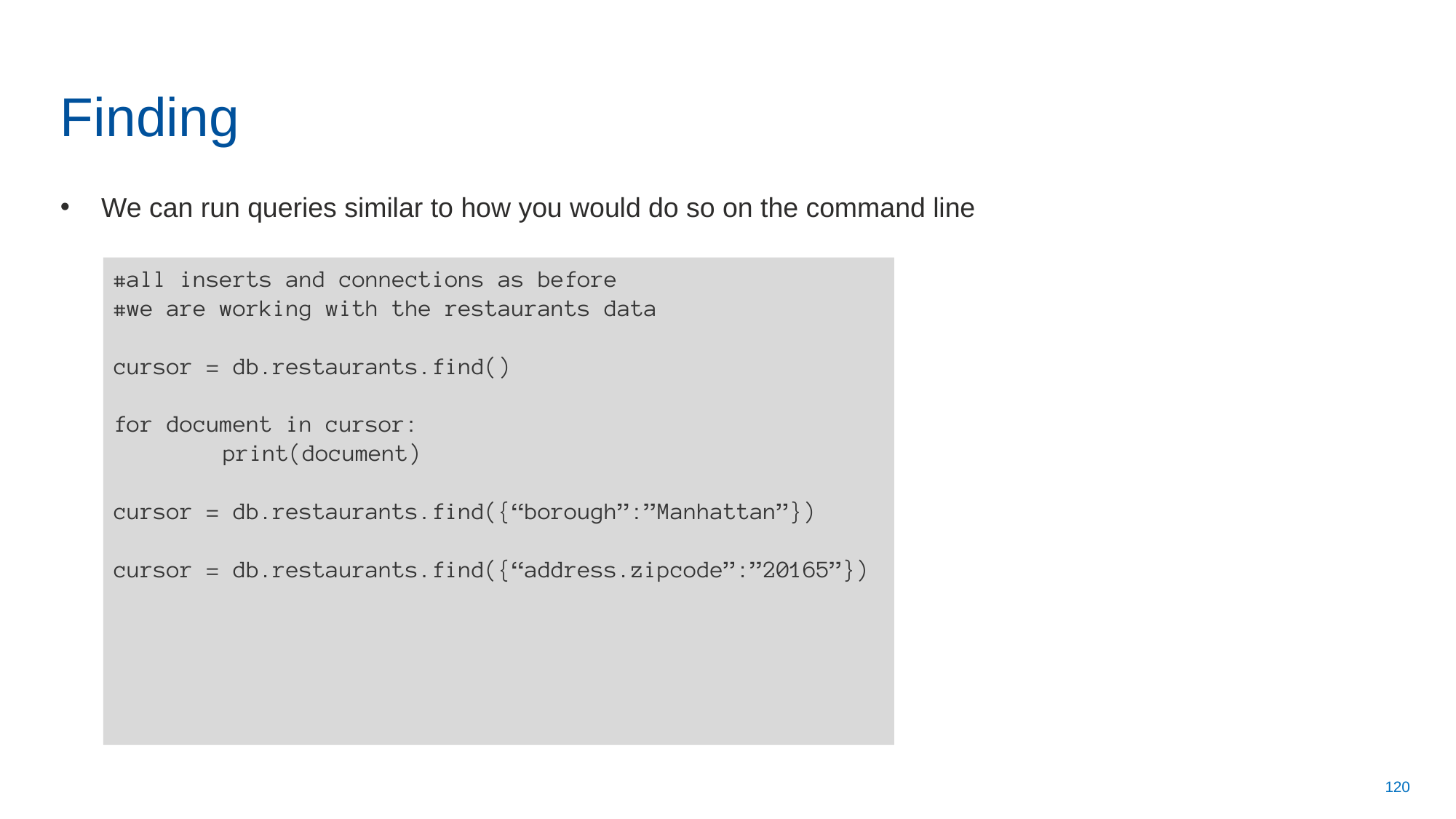

# Finding
We can run queries similar to how you would do so on the command line
#all inserts and connections as before
#we are working with the restaurants data

cursor = db.restaurants.find()

for document in cursor:
	print(document)

cursor = db.restaurants.find({“borough”:”Manhattan”})

cursor = db.restaurants.find({“address.zipcode”:”20165”})